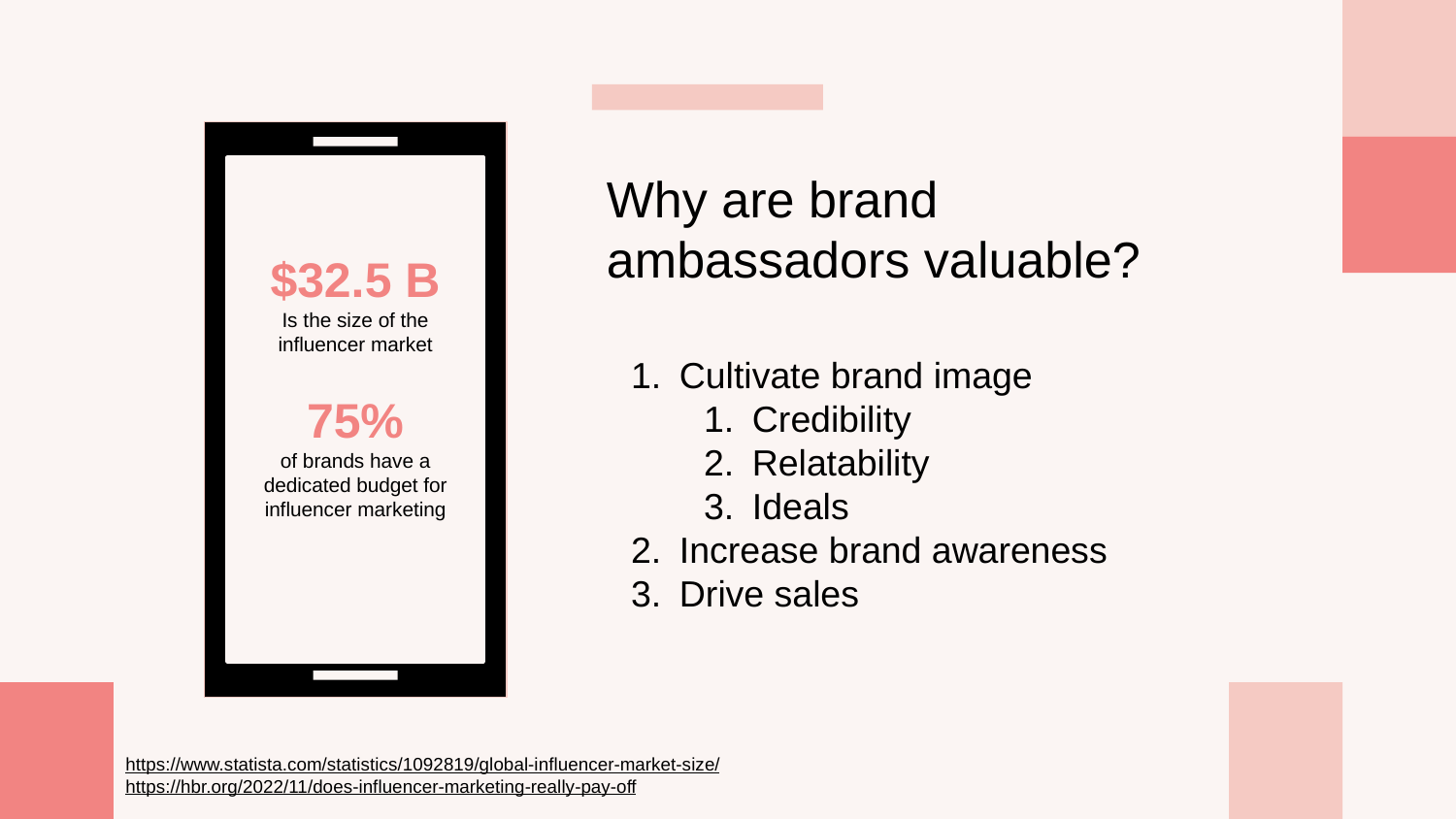

# Why are brand ambassadors valuable?

$32.5 B
Is the size of the influencer market

75%
of brands have a dedicated budget for influencer marketing

Cultivate brand image
Credibility
Relatability
Ideals
Increase brand awareness
Drive sales

https://www.statista.com/statistics/1092819/global-influencer-market-size/
https://hbr.org/2022/11/does-influencer-marketing-really-pay-off